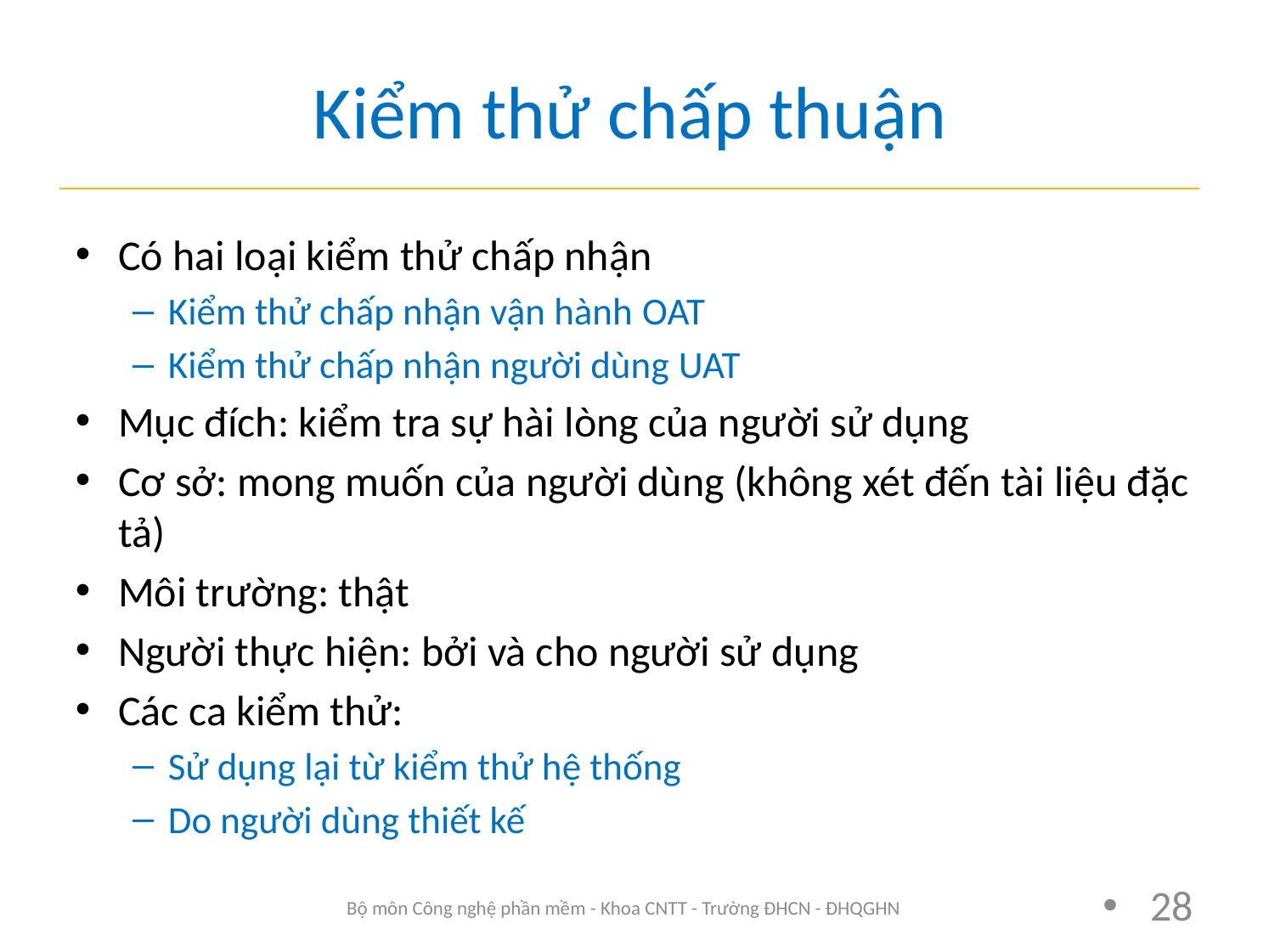

# Kiểm thử chấp thuận
Có hai loại kiểm thử chấp nhận
Kiểm thử chấp nhận vận hành OAT
Kiểm thử chấp nhận người dùng UAT
Mục đích: kiểm tra sự hài lòng của người sử dụng
Cơ sở: mong muốn của người dùng (không xét đến tài liệu đặc tả)
Môi trường: thật
Người thực hiện: bởi và cho người sử dụng
Các ca kiểm thử:
Sử dụng lại từ kiểm thử hệ thống
Do người dùng thiết kế
Bộ môn Công nghệ phần mềm - Khoa CNTT - Trường ĐHCN - ĐHQGHN
28